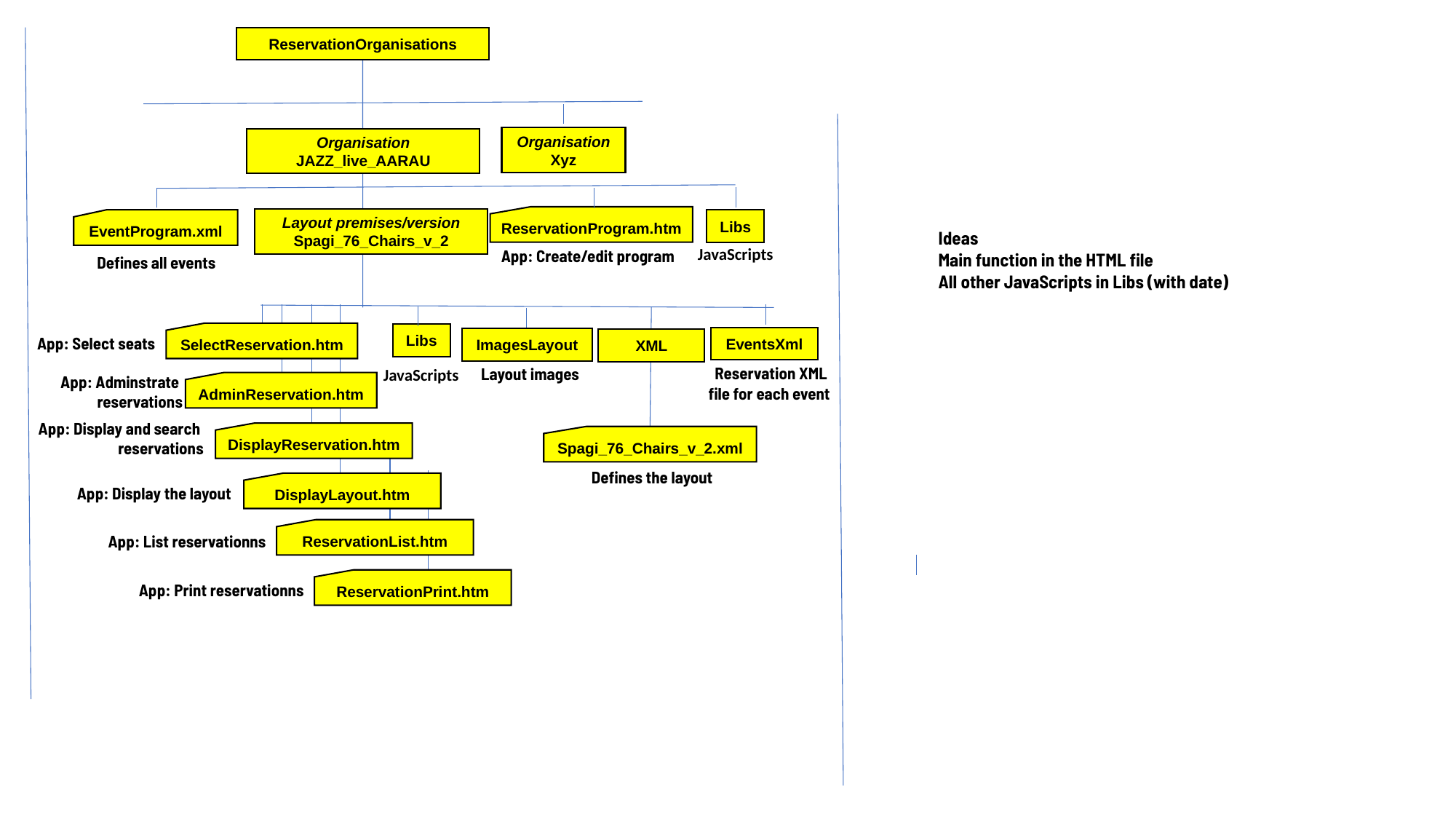

ReservationOrganisations
Organisation
Xyz
Organisation
JAZZ_live_AARAU
ReservationProgram.htm
Layout premises/version
Spagi_76_Chairs_v_2
EventProgram.xml
Libs
Ideas
Main function in the HTML file
All other JavaScripts in Libs (with date)

JavaScripts
App: Create/edit program
Defines all events
SelectReservation.htm
Libs
EventsXml
App: Select seats
ImagesLayout
XML
Reservation XML file for each event
Layout images
JavaScripts
App: Adminstrate
            reservations
AdminReservation.htm
App: Display and search
            reservations
DisplayReservation.htm
Spagi_76_Chairs_v_2.xml
Defines the layout
DisplayLayout.htm
App: Display the layout
ReservationList.htm
App: List reservationns
ReservationPrint.htm
App: Print reservationns